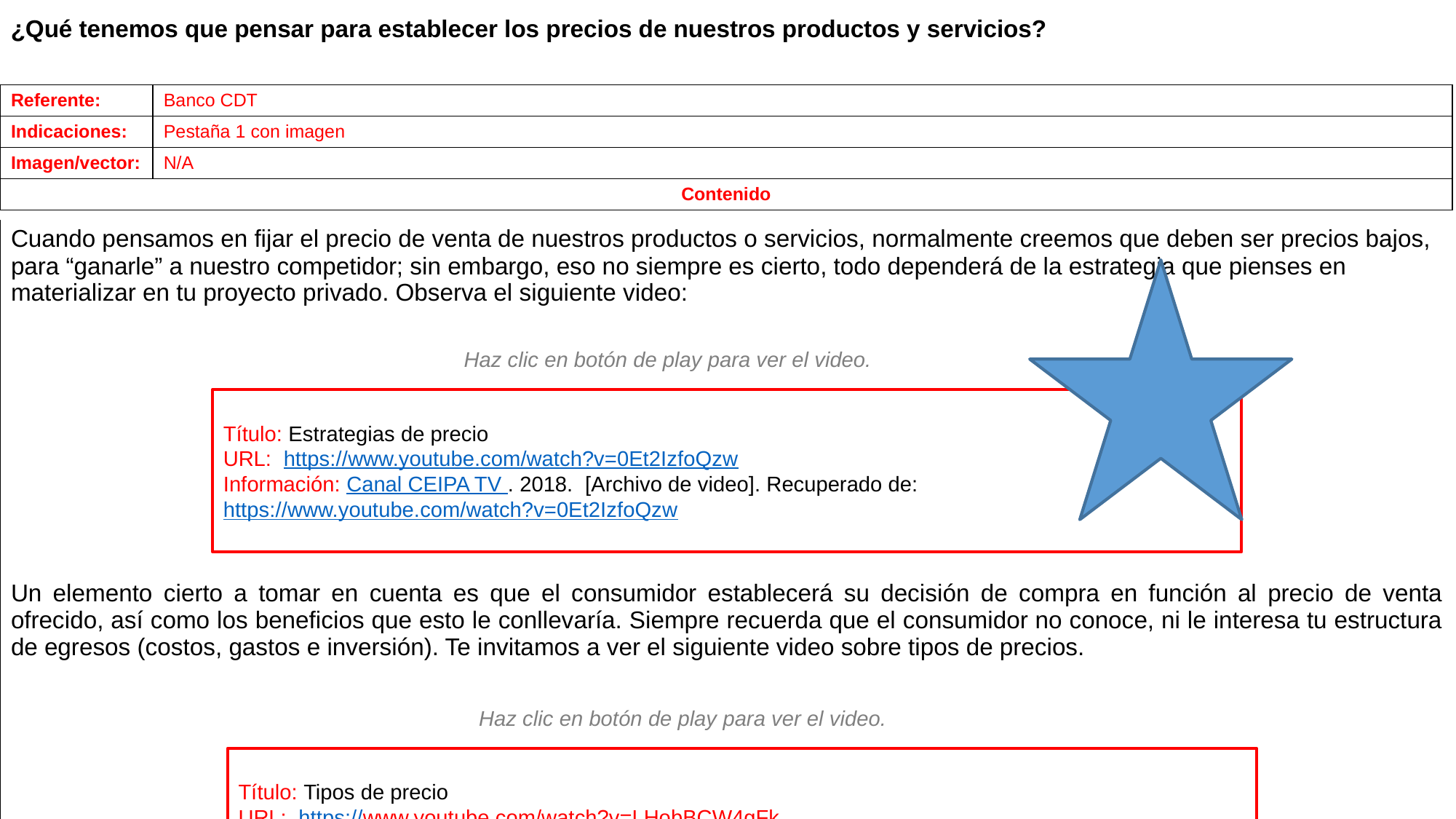

¿Qué tenemos que pensar para establecer los precios de nuestros productos y servicios?

| Referente: | Banco CDT |
| --- | --- |
| Indicaciones: | Pestaña 1 con imagen |
| Imagen/vector: | N/A |
| Contenido |  |
| Cuando pensamos en fijar el precio de venta de nuestros productos o servicios, normalmente creemos que deben ser precios bajos, para “ganarle” a nuestro competidor; sin embargo, eso no siempre es cierto, todo dependerá de la estrategia que pienses en materializar en tu proyecto privado. Observa el siguiente video: |
| --- |
| Un elemento cierto a tomar en cuenta es que el consumidor establecerá su decisión de compra en función al precio de venta ofrecido, así como los beneficios que esto le conllevaría. Siempre recuerda que el consumidor no conoce, ni le interesa tu estructura de egresos (costos, gastos e inversión). Te invitamos a ver el siguiente video sobre tipos de precios. |

Haz clic en botón de play para ver el video.
1039544416
Título: Estrategias de precio
URL:  https://www.youtube.com/watch?v=0Et2IzfoQzw
Información: Canal CEIPA TV . 2018.. [Archivo de video]. Recuperado de: https://www.youtube.com/watch?v=0Et2IzfoQzw

Haz clic en botón de play para ver el video.
232714459

Título: Tipos de precio
URL:  https://www.youtube.com/watch?v=LHobBCW4gFk
Información: Canal CEIPA TV . 2018.. [Archivo de video]. Recuperado de: https://www.youtube.com/watch?v=LHobBCW4gFk